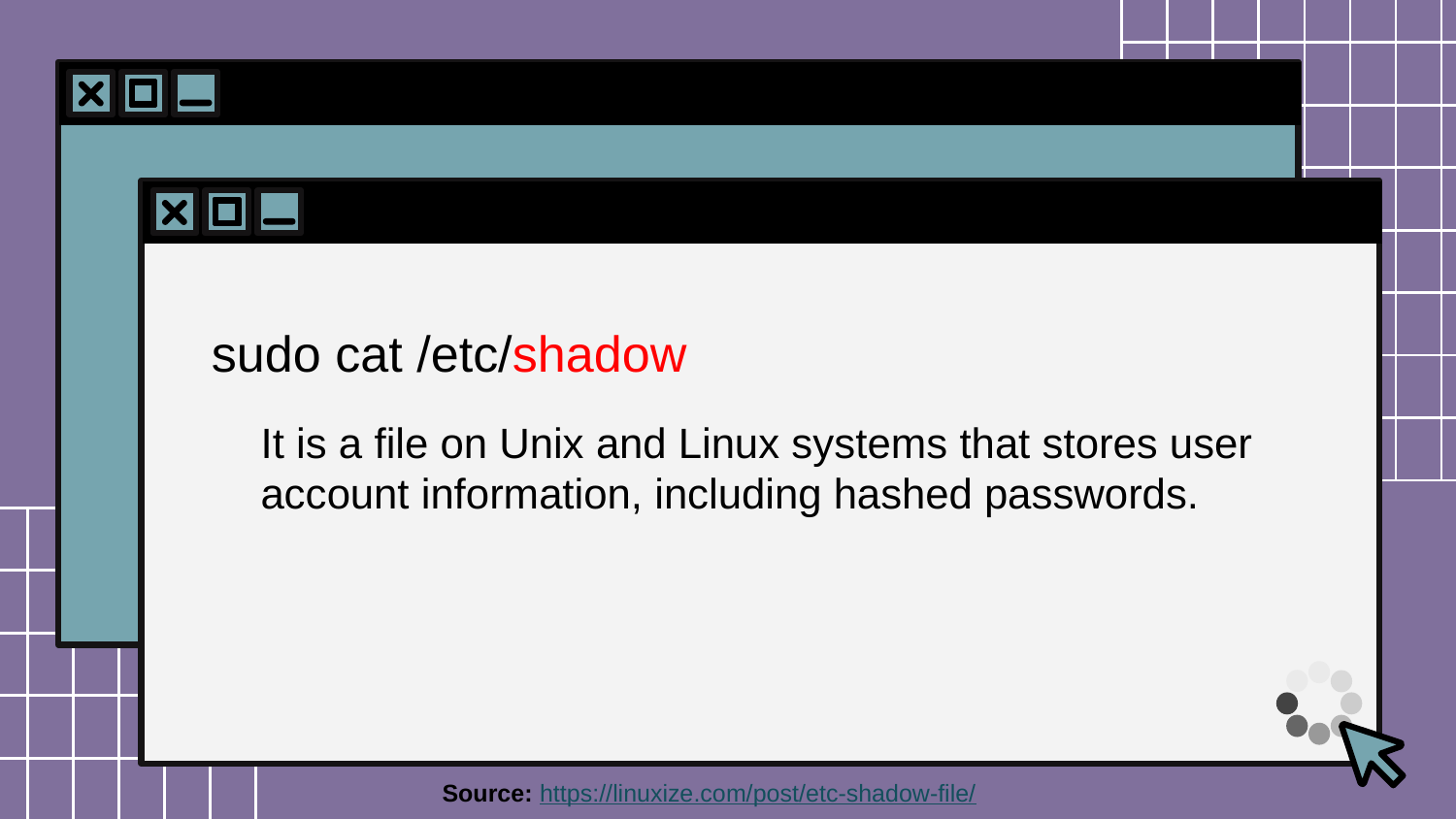

# sudo cat /etc/shadow
It is a file on Unix and Linux systems that stores user account information, including hashed passwords.

Source: https://linuxize.com/post/etc-shadow-file/